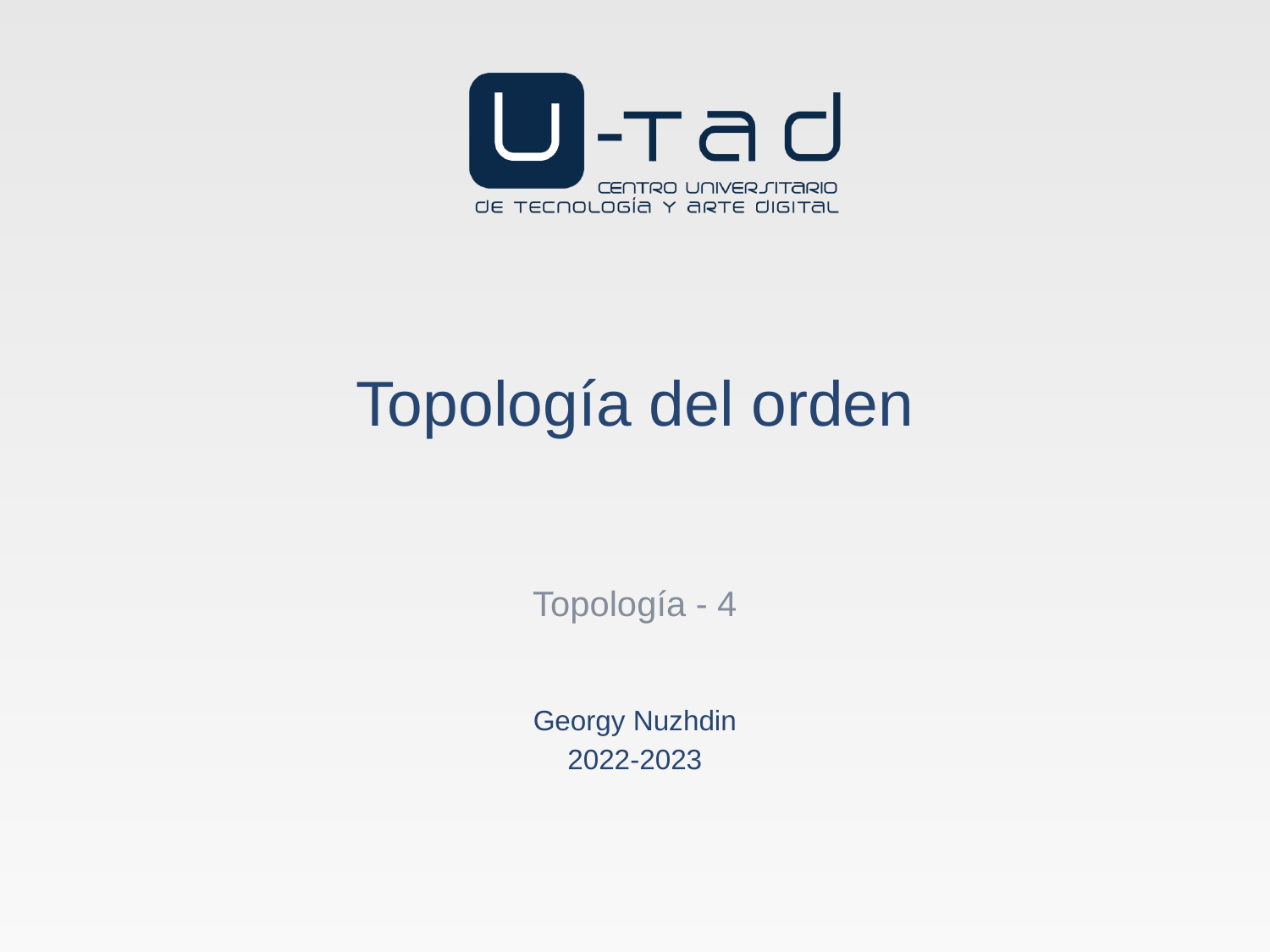

# Topología del orden
Topología - 4
Georgy Nuzhdin
2022-2023